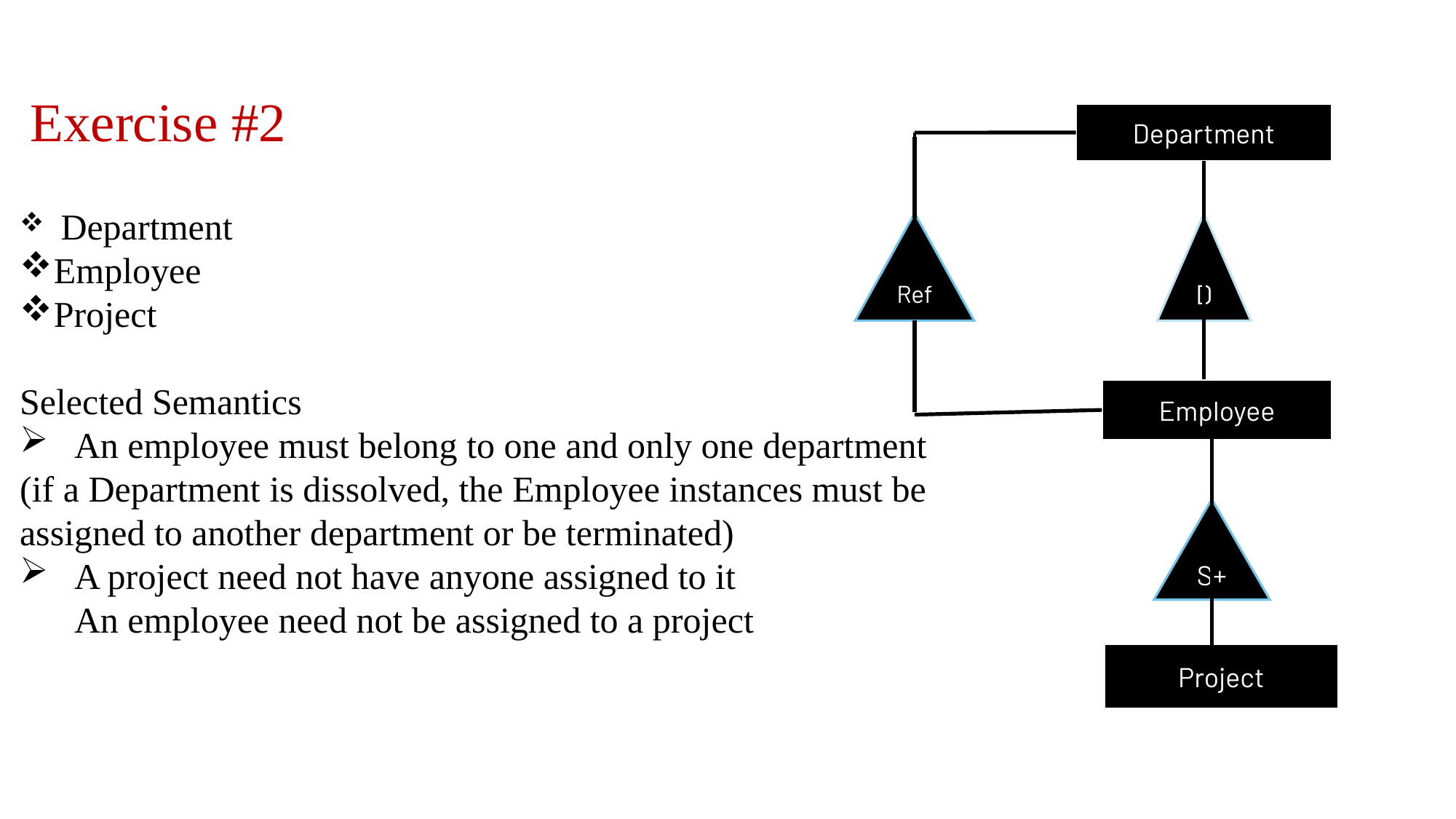

Exercise #2

 Department
Employee
Project
Selected Semantics
An employee must belong to one and only one department
(if a Department is dissolved, the Employee instances must be
assigned to another department or be terminated)
A project need not have anyone assigned to it
An employee need not be assigned to a project
Department
Ref
D
Employee
S+
Project